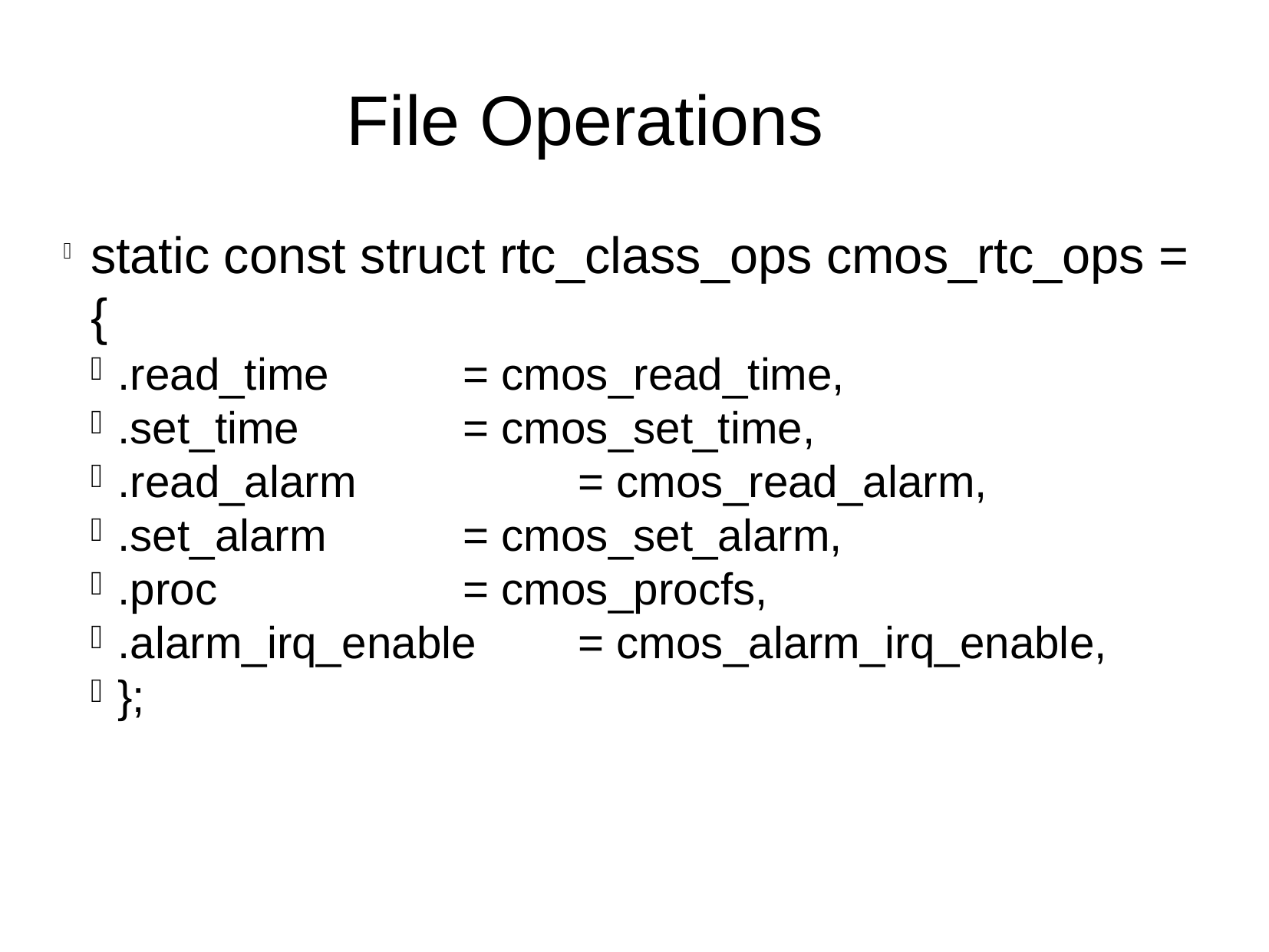

File Operations
static const struct rtc_class_ops cmos_rtc_ops = {
.read_time		= cmos_read_time,
.set_time		= cmos_set_time,
.read_alarm		= cmos_read_alarm,
.set_alarm		= cmos_set_alarm,
.proc			= cmos_procfs,
.alarm_irq_enable	= cmos_alarm_irq_enable,
};